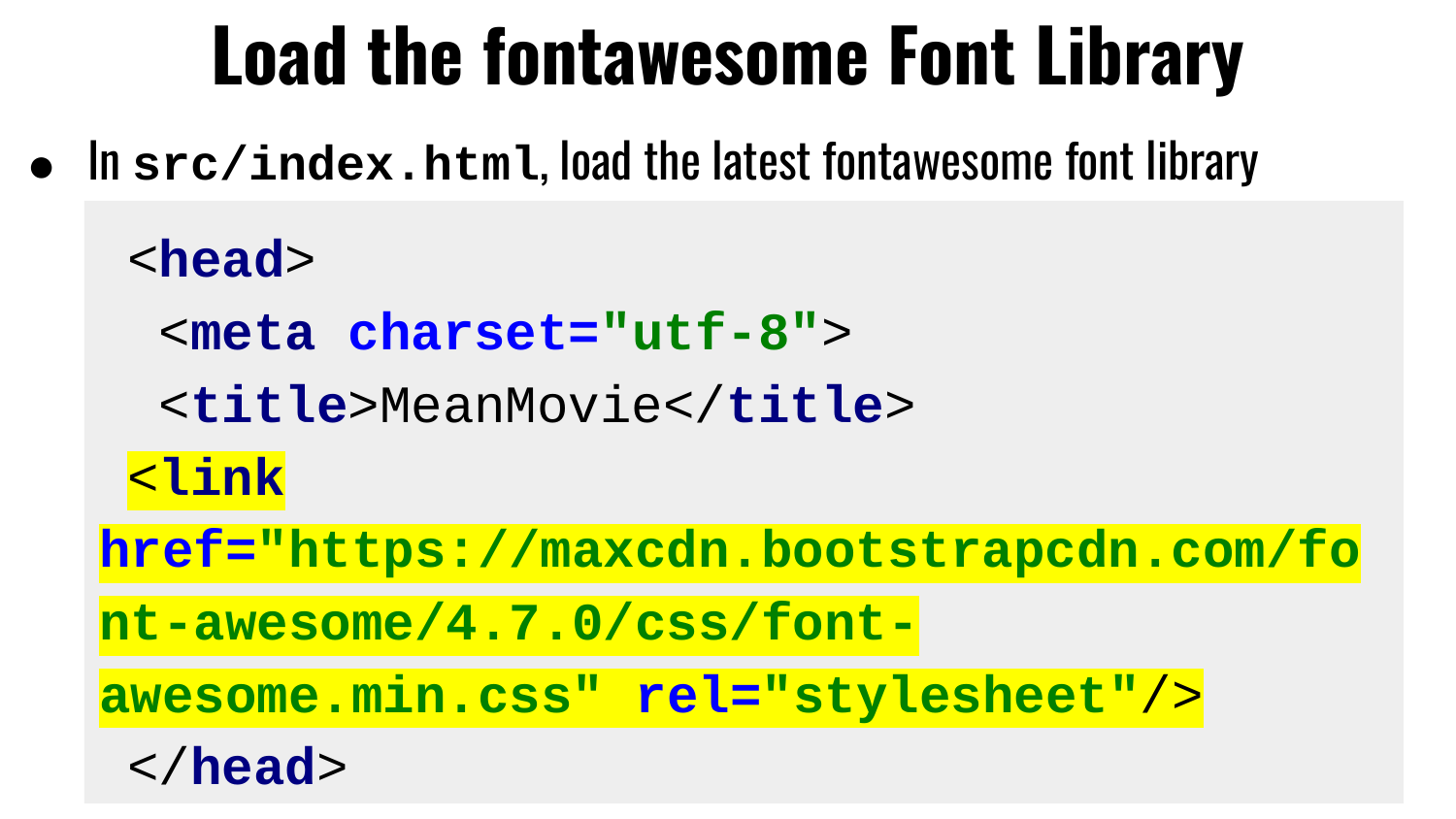

# Load the fontawesome Font Library
In src/index.html, load the latest fontawesome font library
<head>
 <meta charset="utf-8">
 <title>MeanMovie</title>
<link href="https://maxcdn.bootstrapcdn.com/font-awesome/4.7.0/css/font-awesome.min.css" rel="stylesheet"/>
</head>